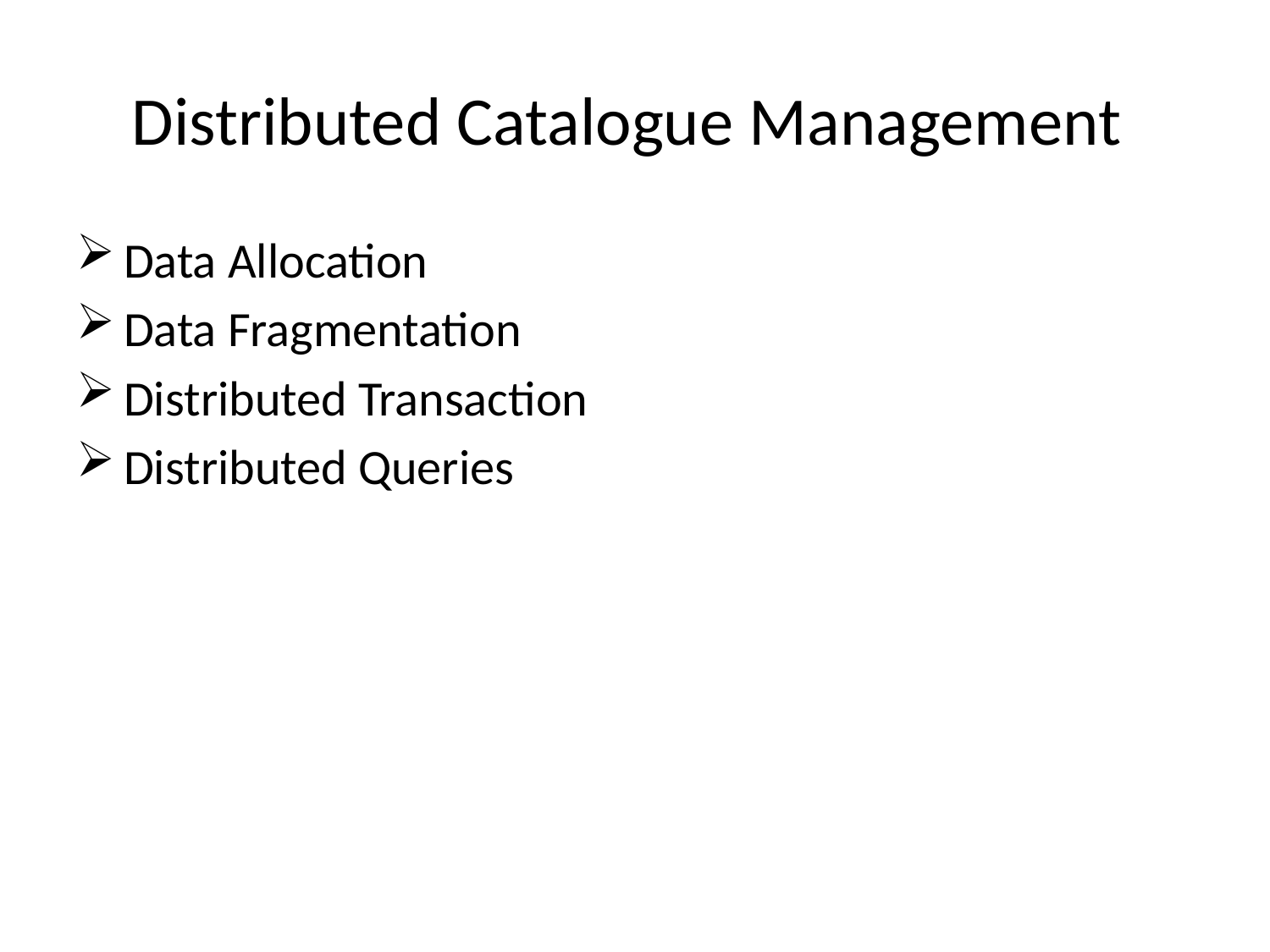

# Distributed Catalogue Management
Data Allocation
Data Fragmentation
Distributed Transaction
Distributed Queries